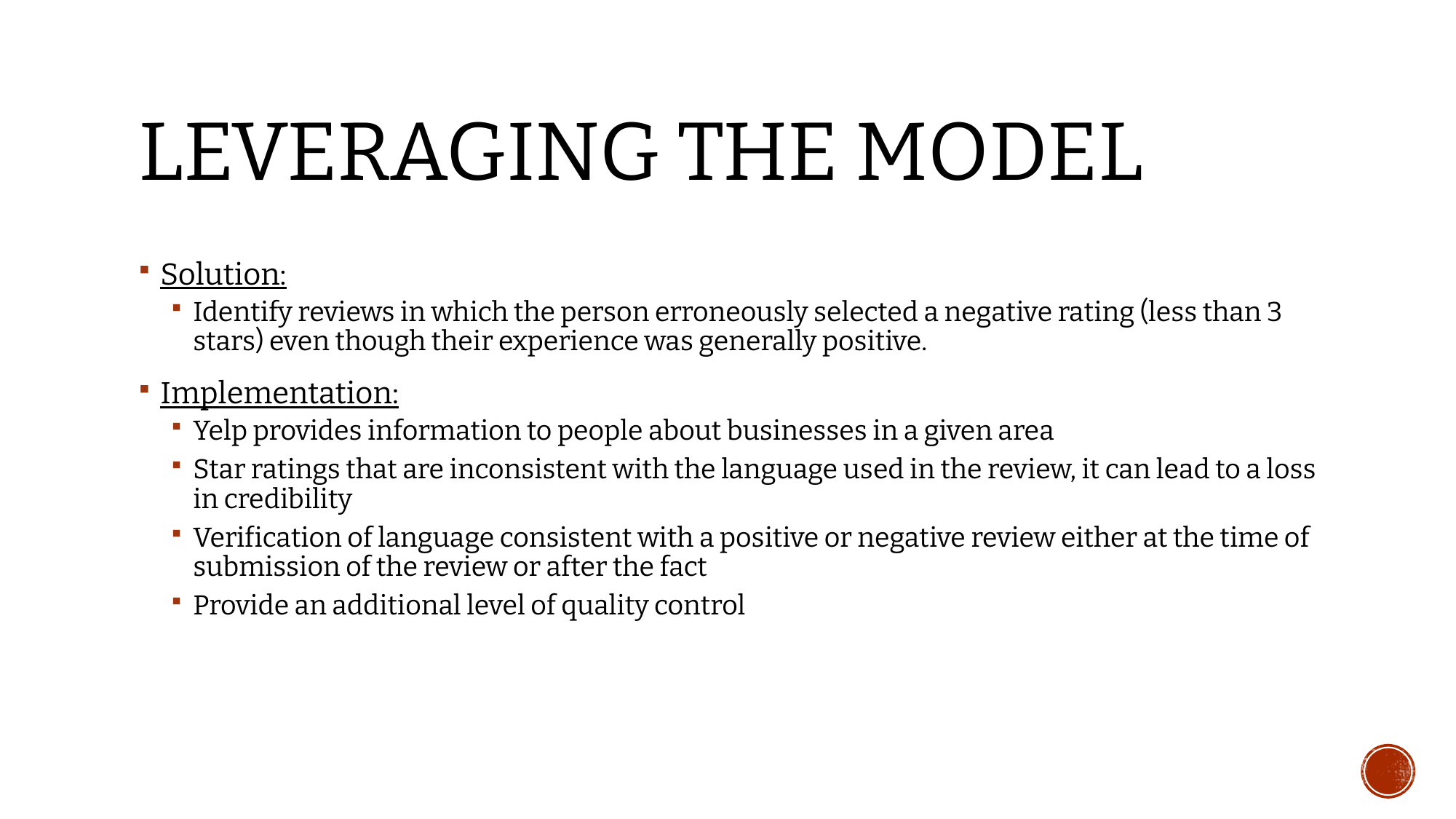

# LEVERAGING THE MODEL
Solution:
Identify reviews in which the person erroneously selected a negative rating (less than 3 stars) even though their experience was generally positive.
Implementation:
Yelp provides information to people about businesses in a given area
Star ratings that are inconsistent with the language used in the review, it can lead to a loss in credibility
Verification of language consistent with a positive or negative review either at the time of submission of the review or after the fact
Provide an additional level of quality control